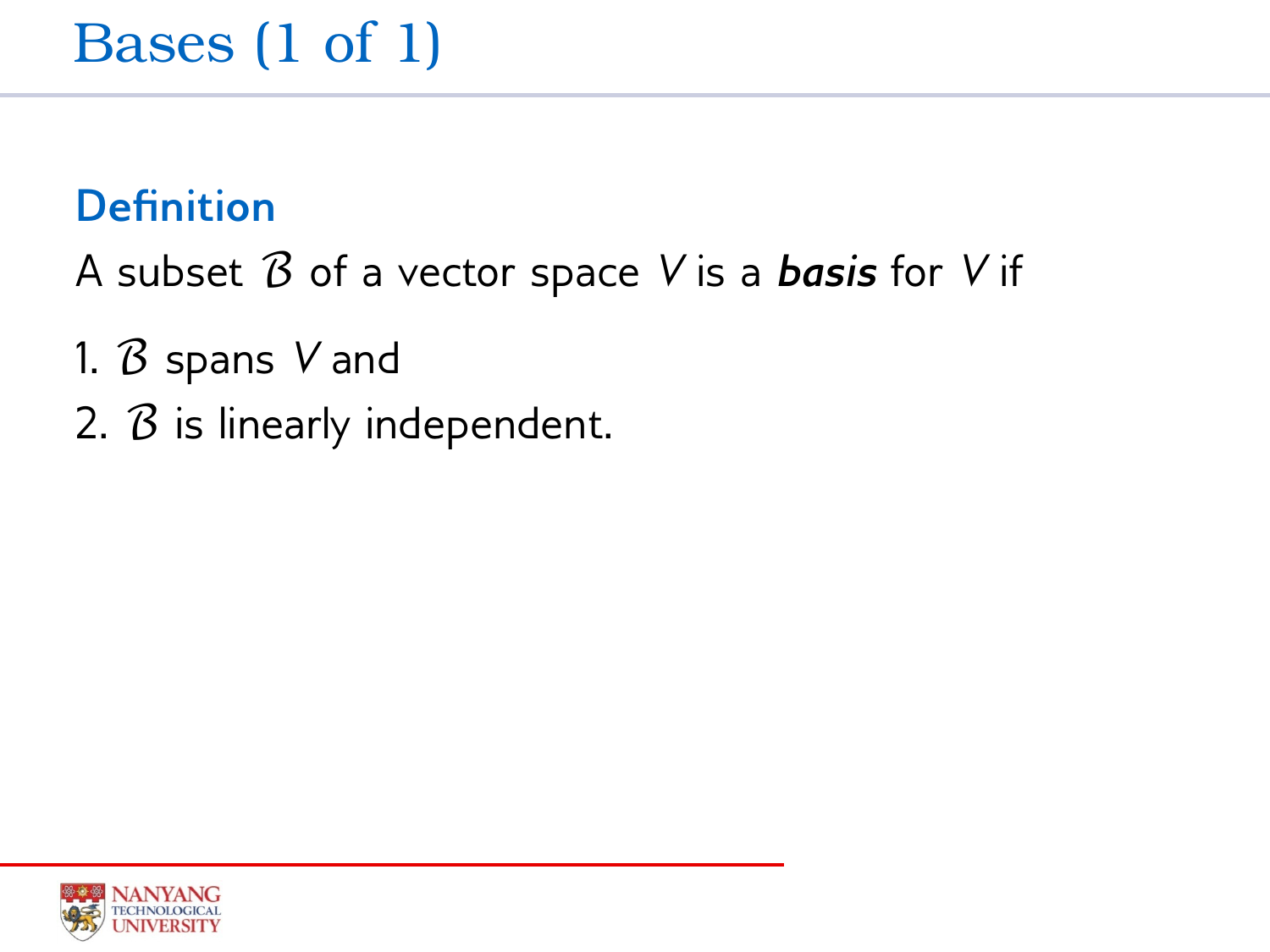

# Bases (1 of 1)
Definition
A subset ℬ of a vector space V is a basis for V if

1. ℬ spans V and
2. ℬ is linearly independent.